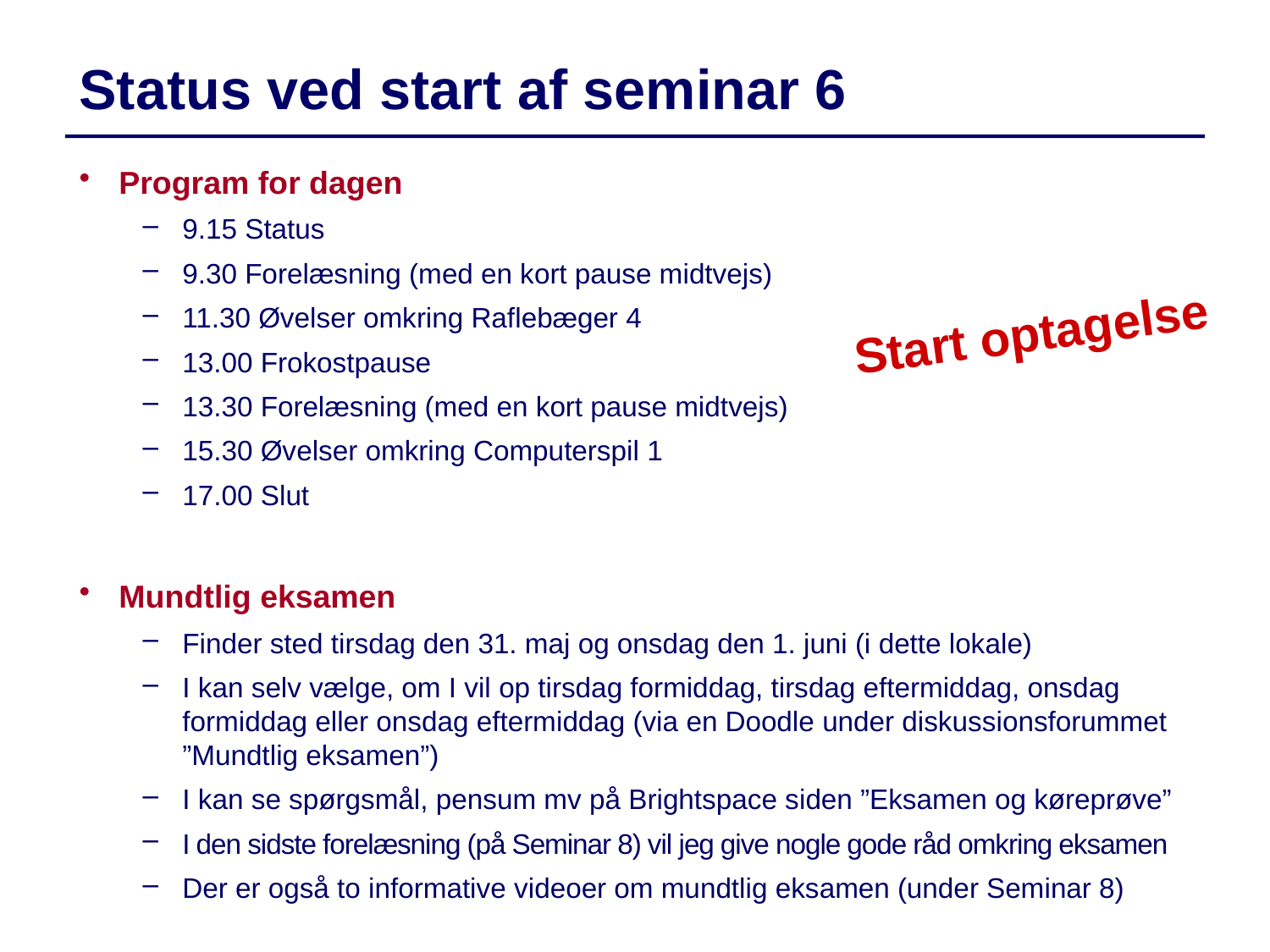

Status ved start af seminar 6
Program for dagen
9.15 Status
9.30 Forelæsning (med en kort pause midtvejs)
11.30 Øvelser omkring Raflebæger 4
13.00 Frokostpause
13.30 Forelæsning (med en kort pause midtvejs)
15.30 Øvelser omkring Computerspil 1
17.00 Slut

Mundtlig eksamen
Finder sted tirsdag den 31. maj og onsdag den 1. juni (i dette lokale)
I kan selv vælge, om I vil op tirsdag formiddag, tirsdag eftermiddag, onsdag formiddag eller onsdag eftermiddag (via en Doodle under diskussionsforummet ”Mundtlig eksamen”)
I kan se spørgsmål, pensum mv på Brightspace siden ”Eksamen og køreprøve”
I den sidste forelæsning (på Seminar 8) vil jeg give nogle gode råd omkring eksamen
Der er også to informative videoer om mundtlig eksamen (under Seminar 8)

Start optagelse